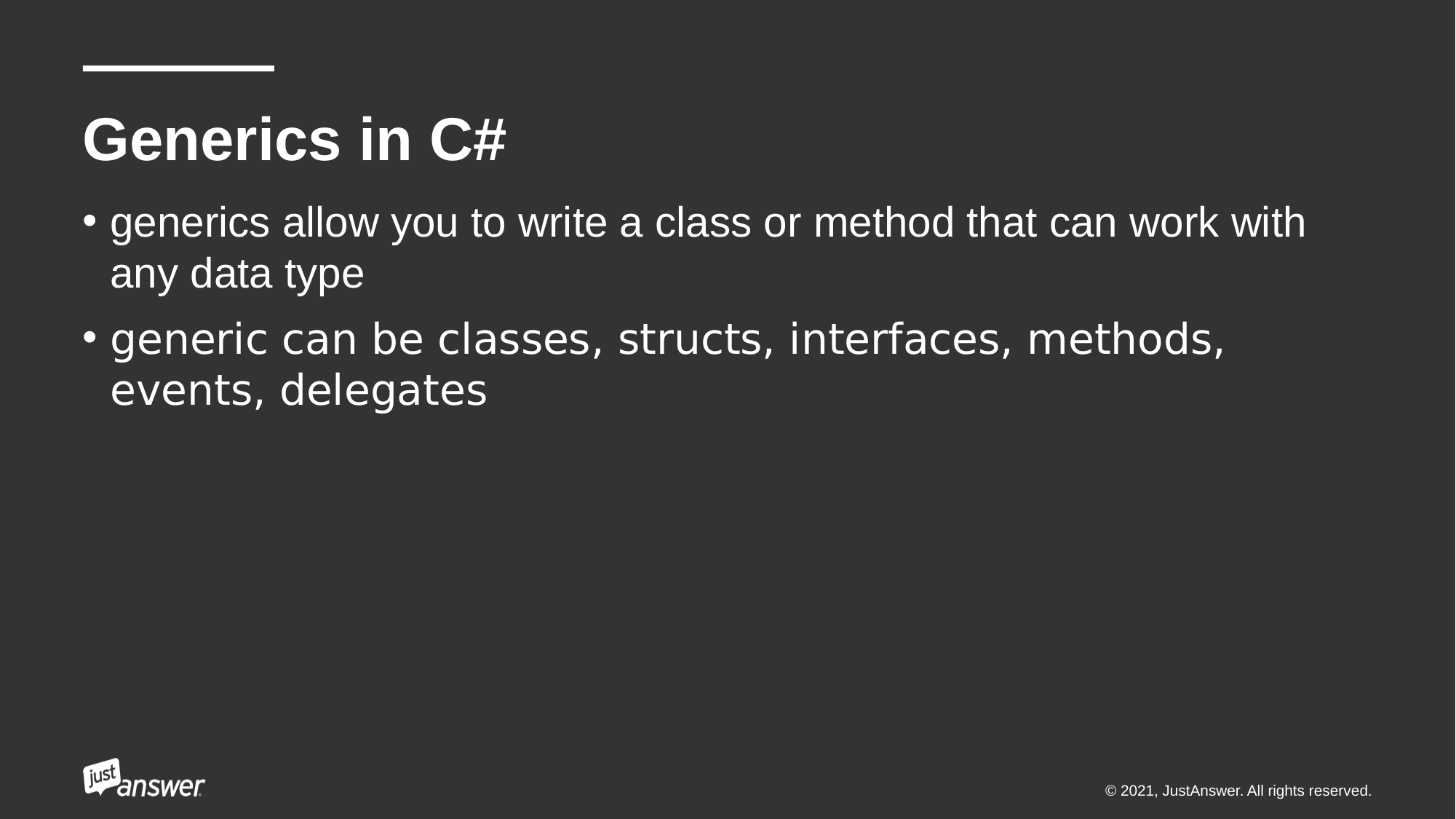

# Generics in C#
generics allow you to write a class or method that can work with any data type
generic can be classes, structs, interfaces, methods, events, delegates